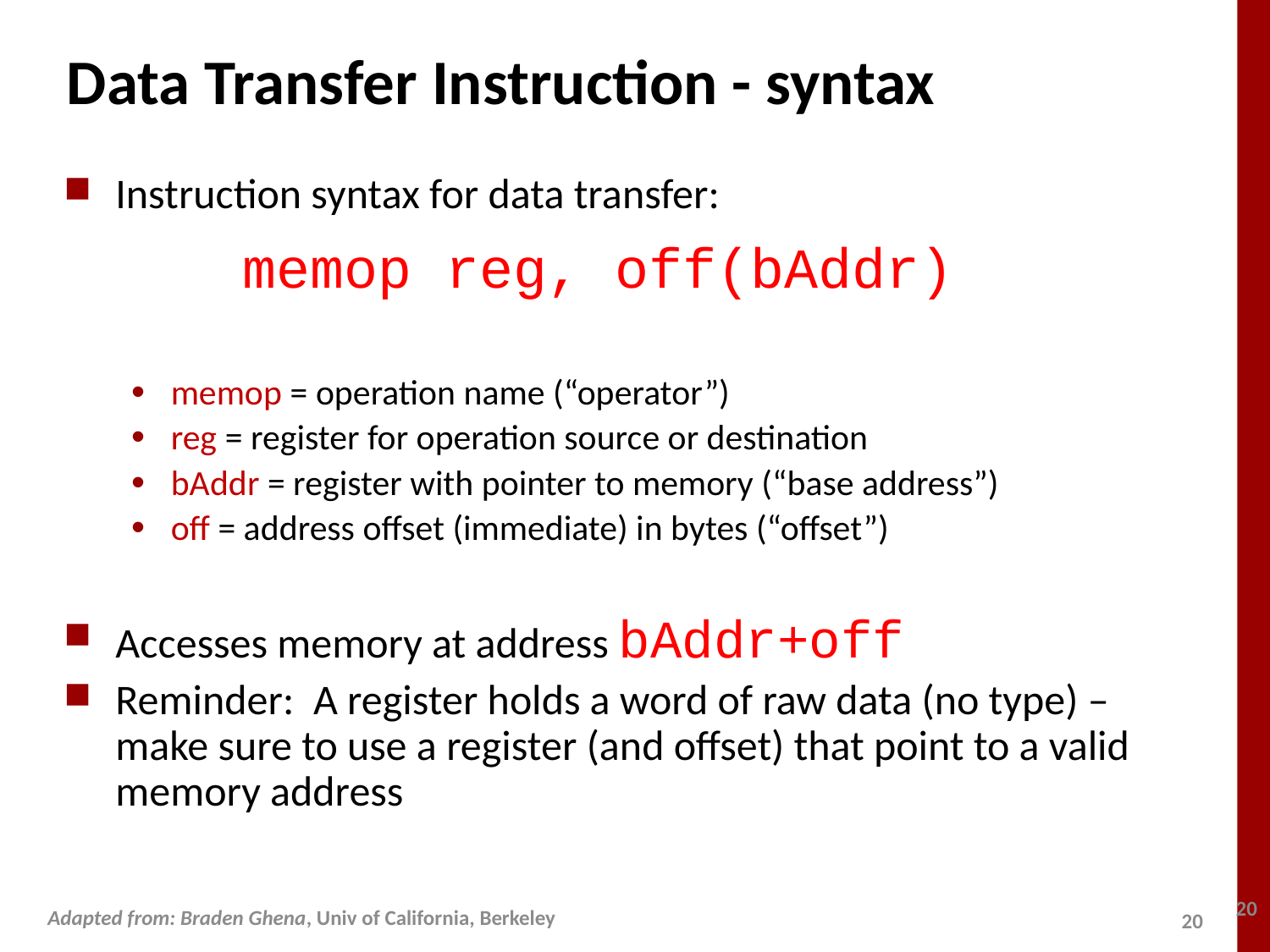

# Data Transfer Instruction - syntax
Instruction syntax for data transfer:
		memop reg, off(bAddr)

memop = operation name (“operator”)
reg = register for operation source or destination
bAddr = register with pointer to memory (“base address”)
off = address offset (immediate) in bytes (“offset”)

Accesses memory at address bAddr+off
Reminder:  A register holds a word of raw data (no type) – make sure to use a register (and offset) that point to a valid memory address

20
Adapted from: Braden Ghena, Univ of California, Berkeley